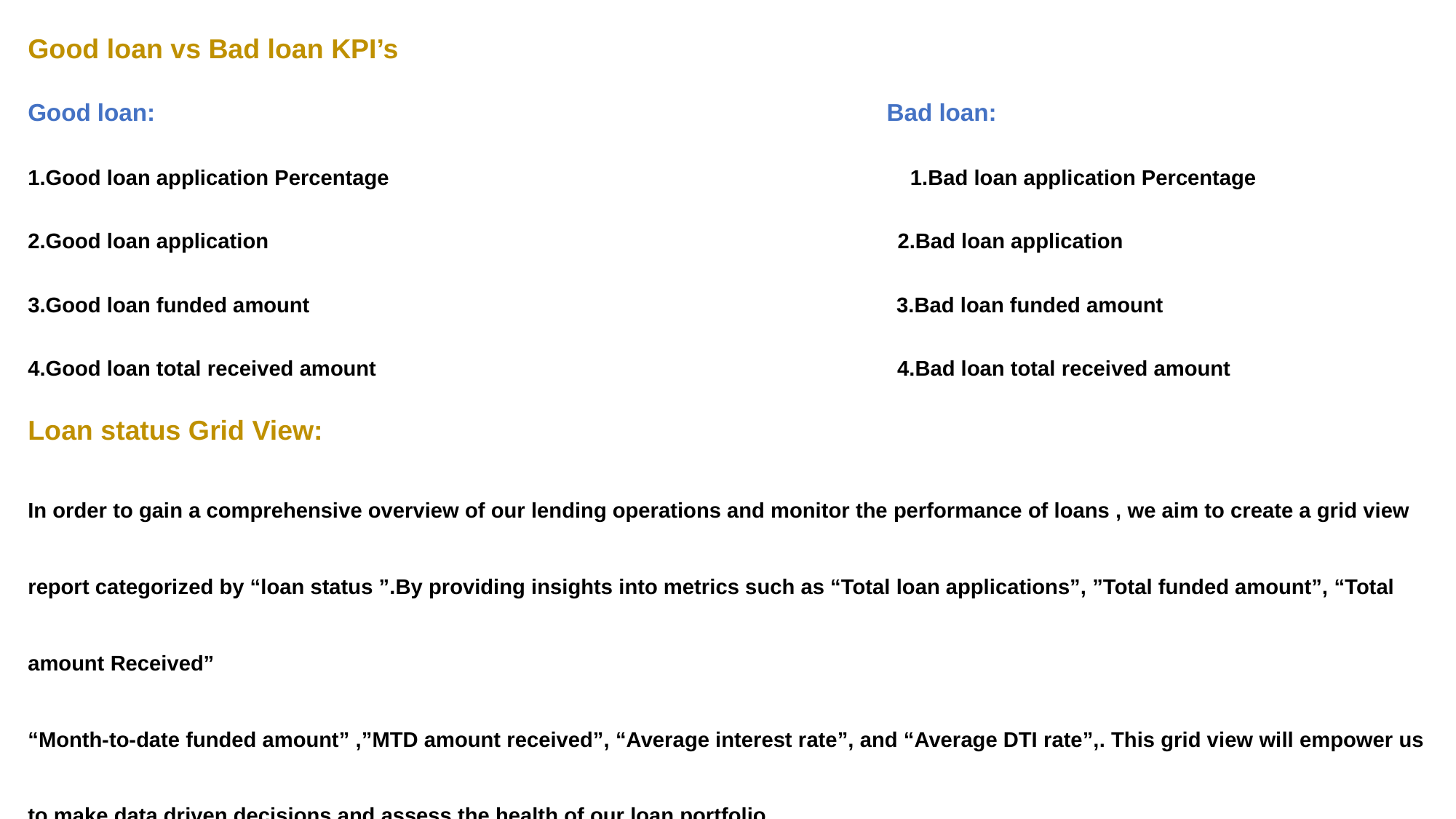

Good loan vs Bad loan KPI’s

Good loan:                                                                                                             Bad loan:
1.Good loan application Percentage                                                                                       1.Bad loan application Percentage
2.Good loan application                                                                                                         2.Bad loan application
3.Good loan funded amount                                                                                                  3.Bad loan funded amount
4.Good loan total received amount                                                                                       4.Bad loan total received amount
Loan status Grid View:
In order to gain a comprehensive overview of our lending operations and monitor the performance of loans , we aim to create a grid view report categorized by “loan status ”.By providing insights into metrics such as “Total loan applications”, ”Total funded amount”, “Total amount Received”
“Month-to-date funded amount” ,”MTD amount received”, “Average interest rate”, and “Average DTI rate”,. This grid view will empower us to make data driven decisions and assess the health of our loan portfolio.